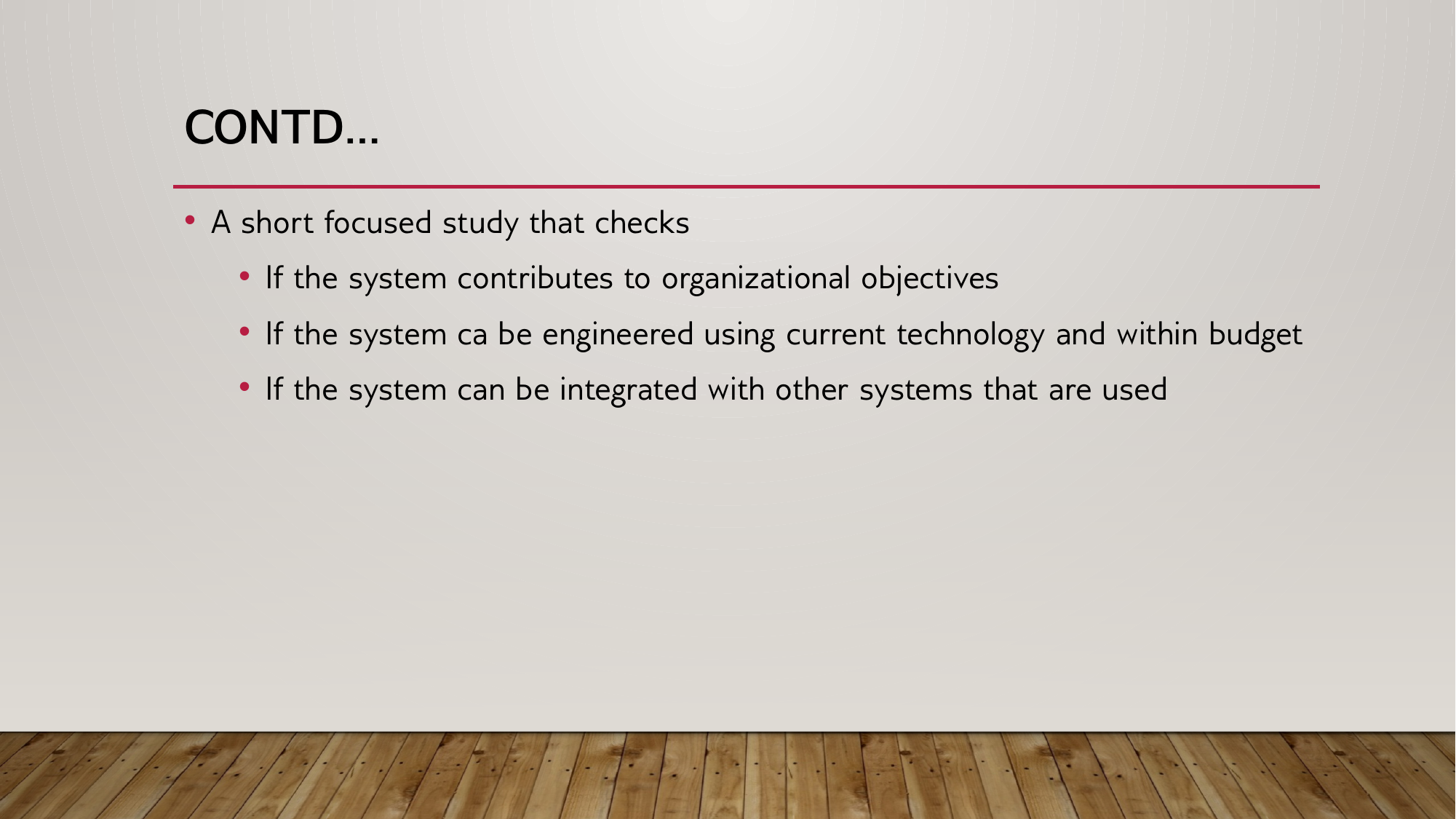

# Contd…
A short focused study that checks
If the system contributes to organizational objectives
If the system ca be engineered using current technology and within budget
If the system can be integrated with other systems that are used